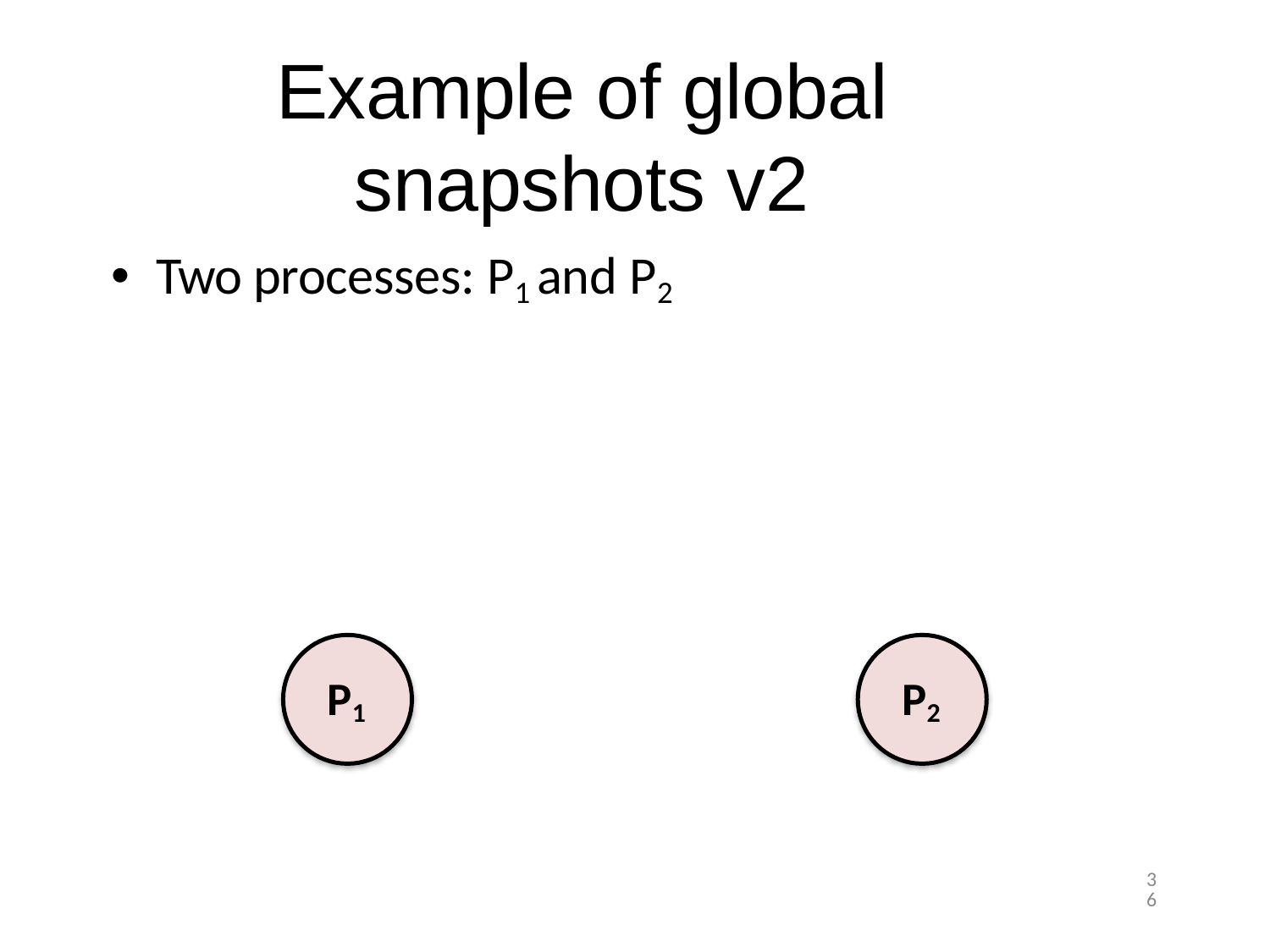

# Example of global snapshots v2
Two processes: P1 and P2

P1
P2
36